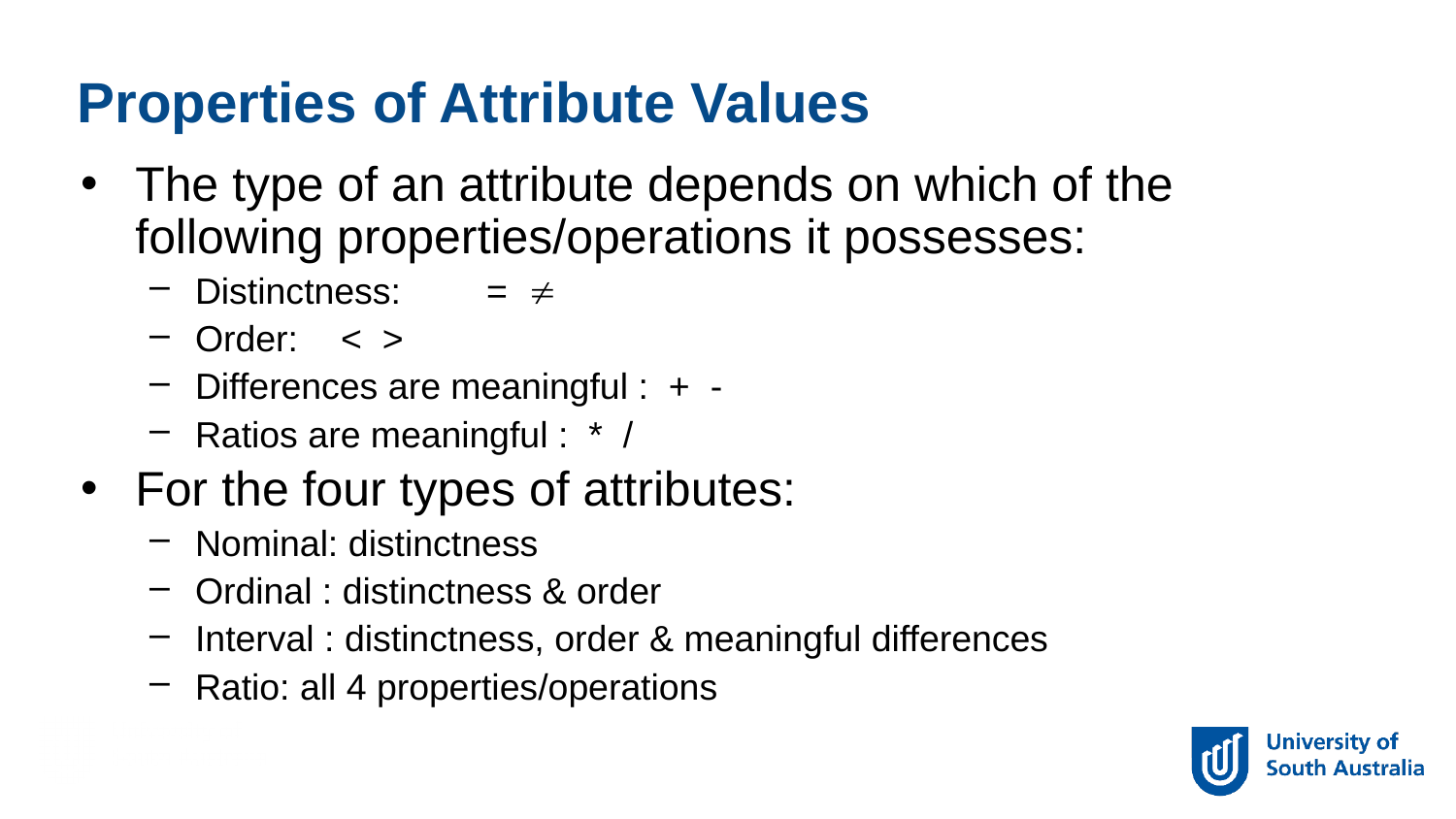

Properties of Attribute Values
The type of an attribute depends on which of the following properties/operations it possesses:
Distinctness:  	=  ≠
Order:  	<  >
Differences are meaningful :  +  -
Ratios are meaningful :  *  /
For the four types of attributes:
Nominal: distinctness
Ordinal : distinctness & order
Interval : distinctness, order & meaningful differences
Ratio: all 4 properties/operations